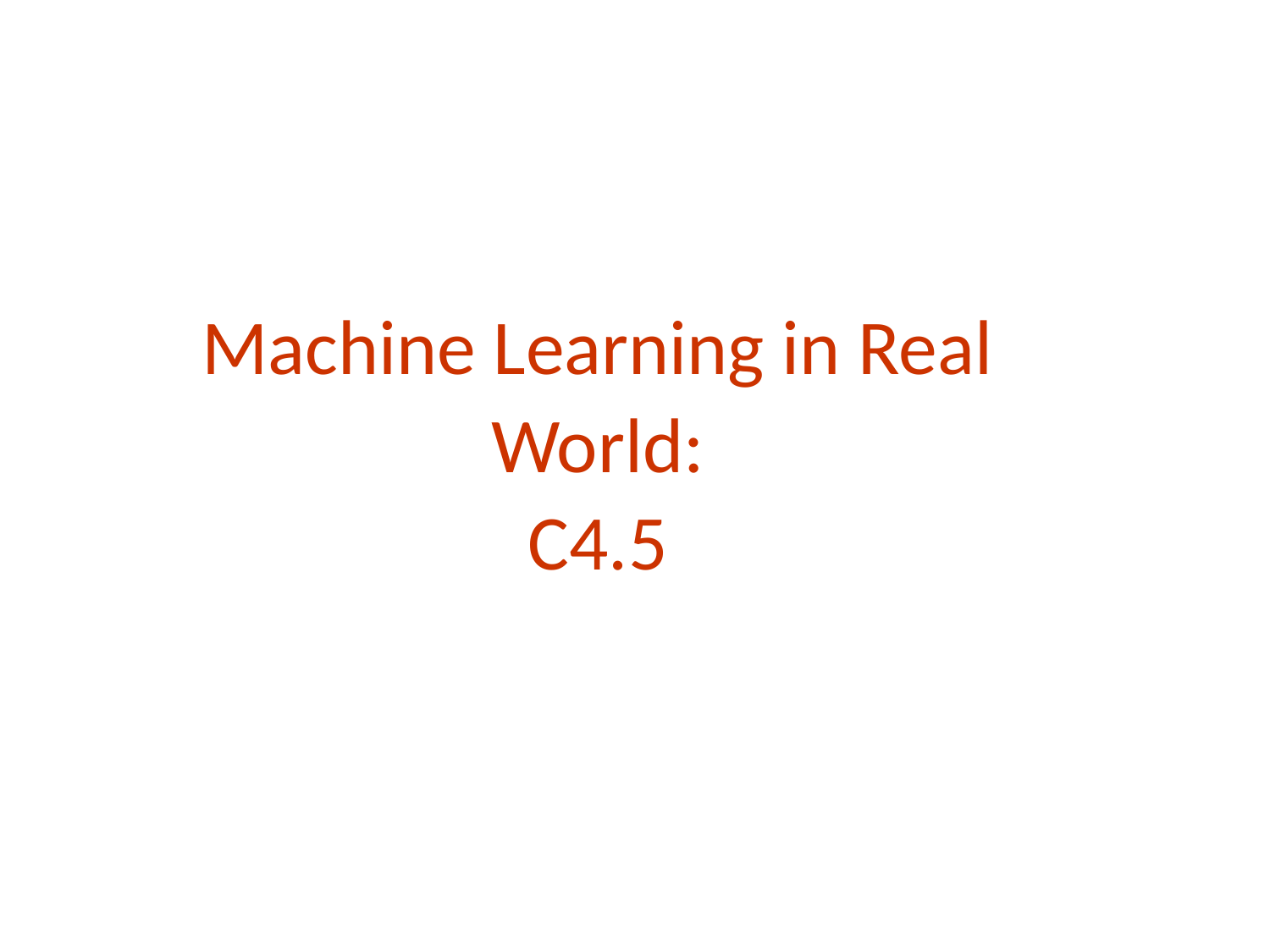

# Machine Learning in Real World: C4.5